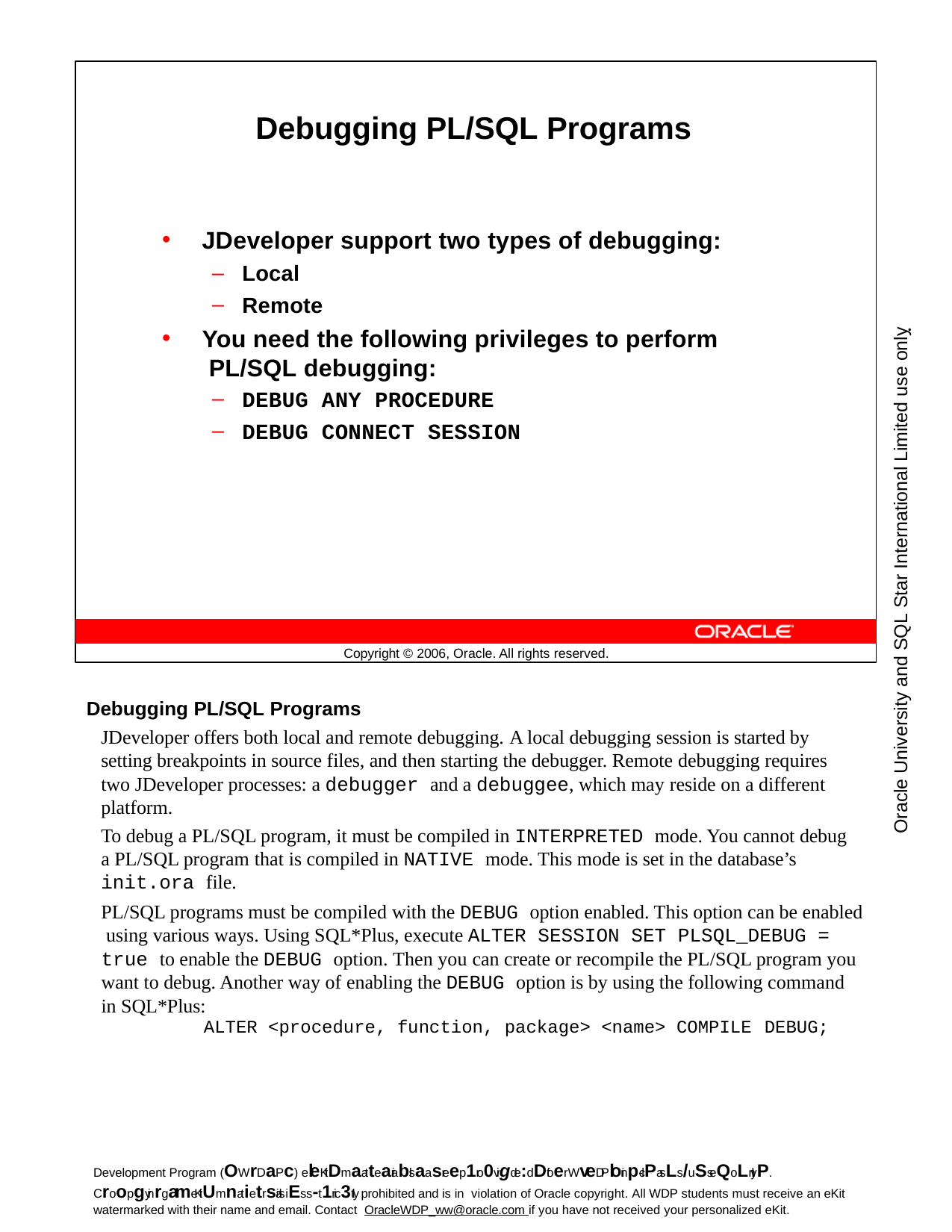

Debugging PL/SQL Programs

JDeveloper support two types of debugging:
Local
Remote
You need the following privileges to perform  PL/SQL debugging:
DEBUG ANY PROCEDURE
DEBUG CONNECT SESSION
Oracle University and SQL Star International Limited use onlyฺ
Copyright © 2006, Oracle. All rights reserved.

Debugging PL/SQL Programs
JDeveloper offers both local and remote debugging. A local debugging session is started by  setting breakpoints in source files, and then starting the debugger. Remote debugging requires  two JDeveloper processes: a debugger and a debuggee, which may reside on a different  platform.
To debug a PL/SQL program, it must be compiled in INTERPRETED mode. You cannot debug  a PL/SQL program that is compiled in NATIVE mode. This mode is set in the database’s  init.ora file.
PL/SQL programs must be compiled with the DEBUG option enabled. This option can be enabled  using various ways. Using SQL*Plus, execute ALTER SESSION SET PLSQL_DEBUG =  true to enable the DEBUG option. Then you can create or recompile the PL/SQL program you  want to debug. Another way of enabling the DEBUG option is by using the following command  in SQL*Plus:
ALTER <procedure, function, package> <name> COMPILE DEBUG;
Development Program (OWrDaPc) eleKitDmaatteariablsaasreep1ro0vigde:dDfoer WveDPloinp-clPasLs /uSseQoLnlyP. CroopgyinrgameKitUmnatietrsials iEs s-t1ric3tly prohibited and is in  violation of Oracle copyright. All WDP students must receive an eKit watermarked with their name and email. Contact  OracleWDP_ww@oracle.com if you have not received your personalized eKit.